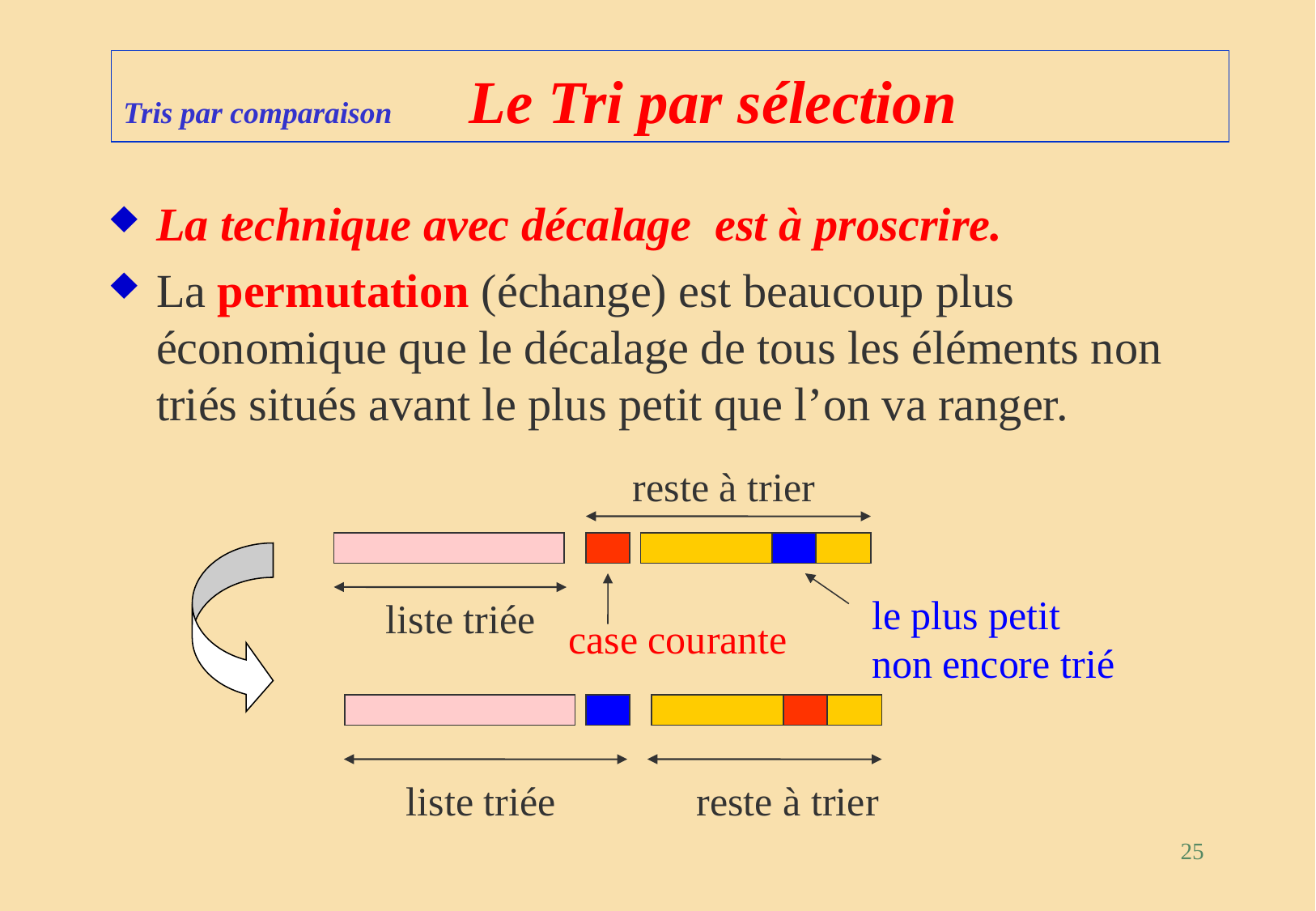

# Tris par comparaison          Le Tri par sélection

La technique avec décalage  est à proscrire.
La permutation (échange) est beaucoup plus économique que le décalage de tous les éléments non triés situés avant le plus petit que l’on va ranger.
reste à trier

le plus petit
non encore trié

liste triée
case courante

liste triée
reste à trier
25